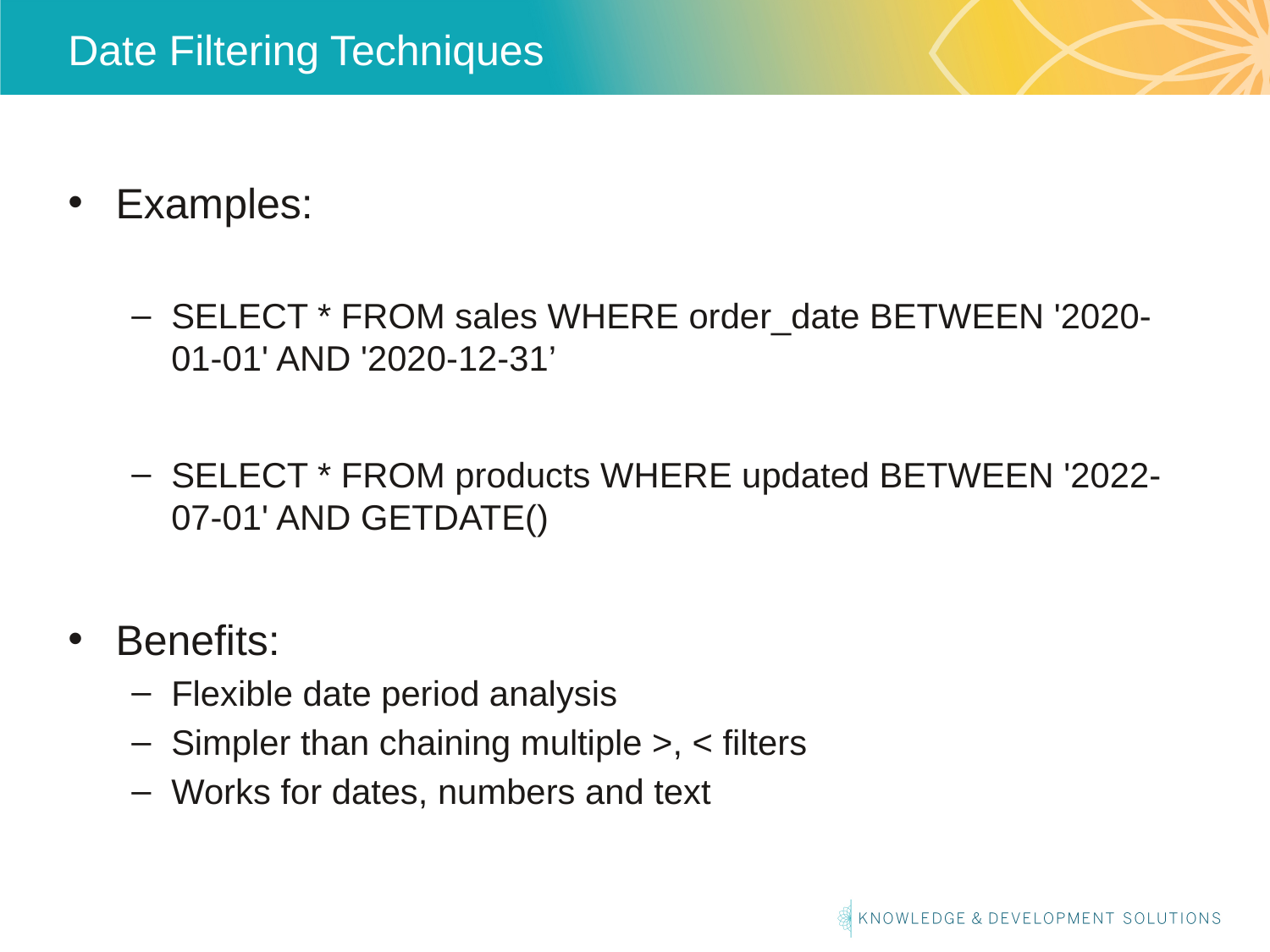

# Date Filtering Techniques
Examples:

SELECT * FROM sales WHERE order_date BETWEEN '2020-01-01' AND '2020-12-31’

SELECT * FROM products WHERE updated BETWEEN '2022-07-01' AND GETDATE()

Benefits:
Flexible date period analysis
Simpler than chaining multiple >, < filters
Works for dates, numbers and text